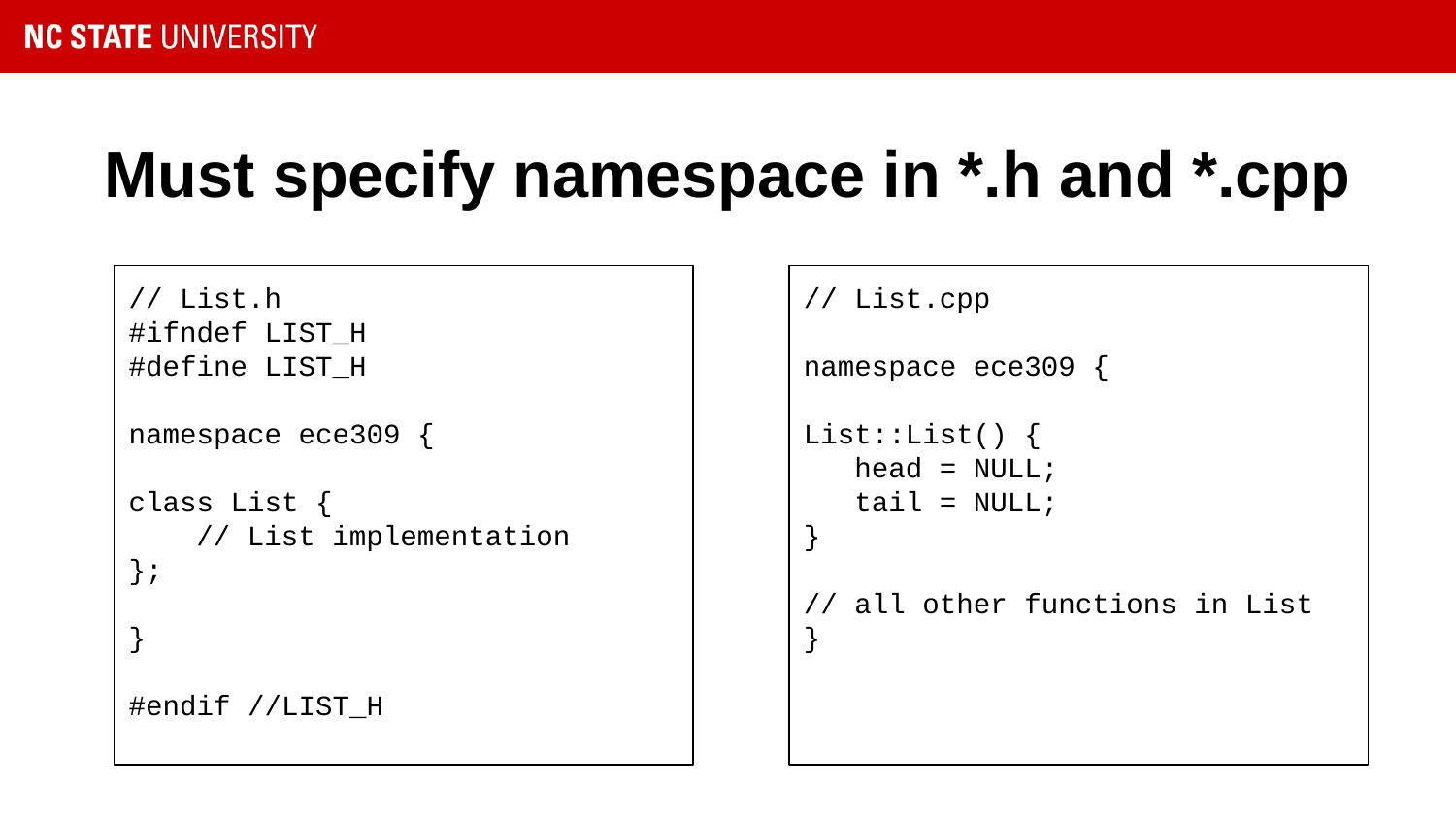

# Must specify namespace in *.h and *.cpp
// List.h
#ifndef LIST_H
#define LIST_H

namespace ece309 {

class List {
    // List implementation
};

}

#endif //LIST_H
// List.cpp

namespace ece309 {

List::List() {
   head = NULL;
   tail = NULL;
}

// all other functions in List
}